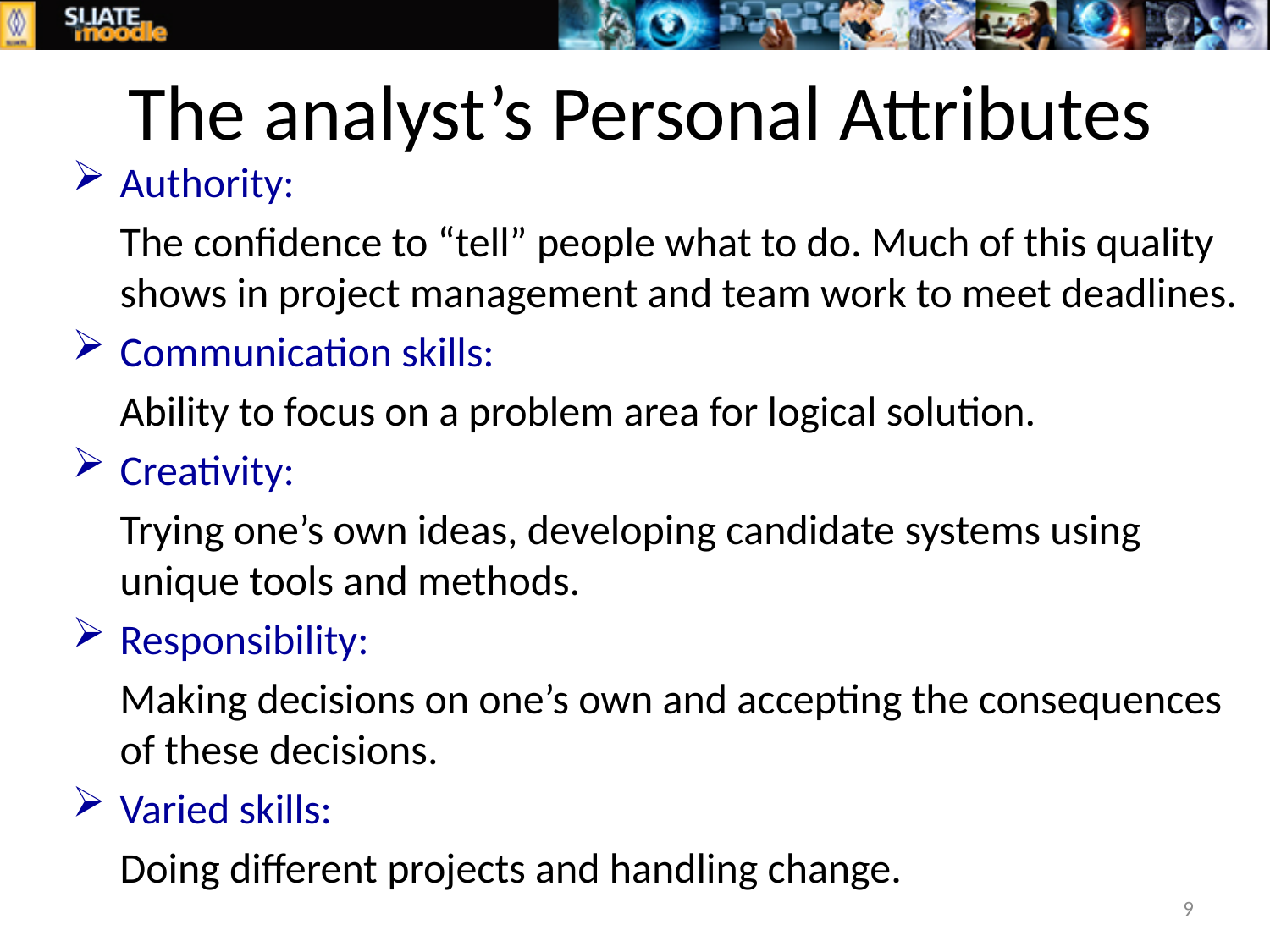

# The analyst’s Personal Attributes
Authority:
	The confidence to “tell” people what to do. Much of this quality shows in project management and team work to meet deadlines.
Communication skills:
	Ability to focus on a problem area for logical solution.
Creativity:
	Trying one’s own ideas, developing candidate systems using  unique tools and methods.
Responsibility:
	Making decisions on one’s own and accepting the consequences of these decisions.
Varied skills:
	Doing different projects and handling change.
9